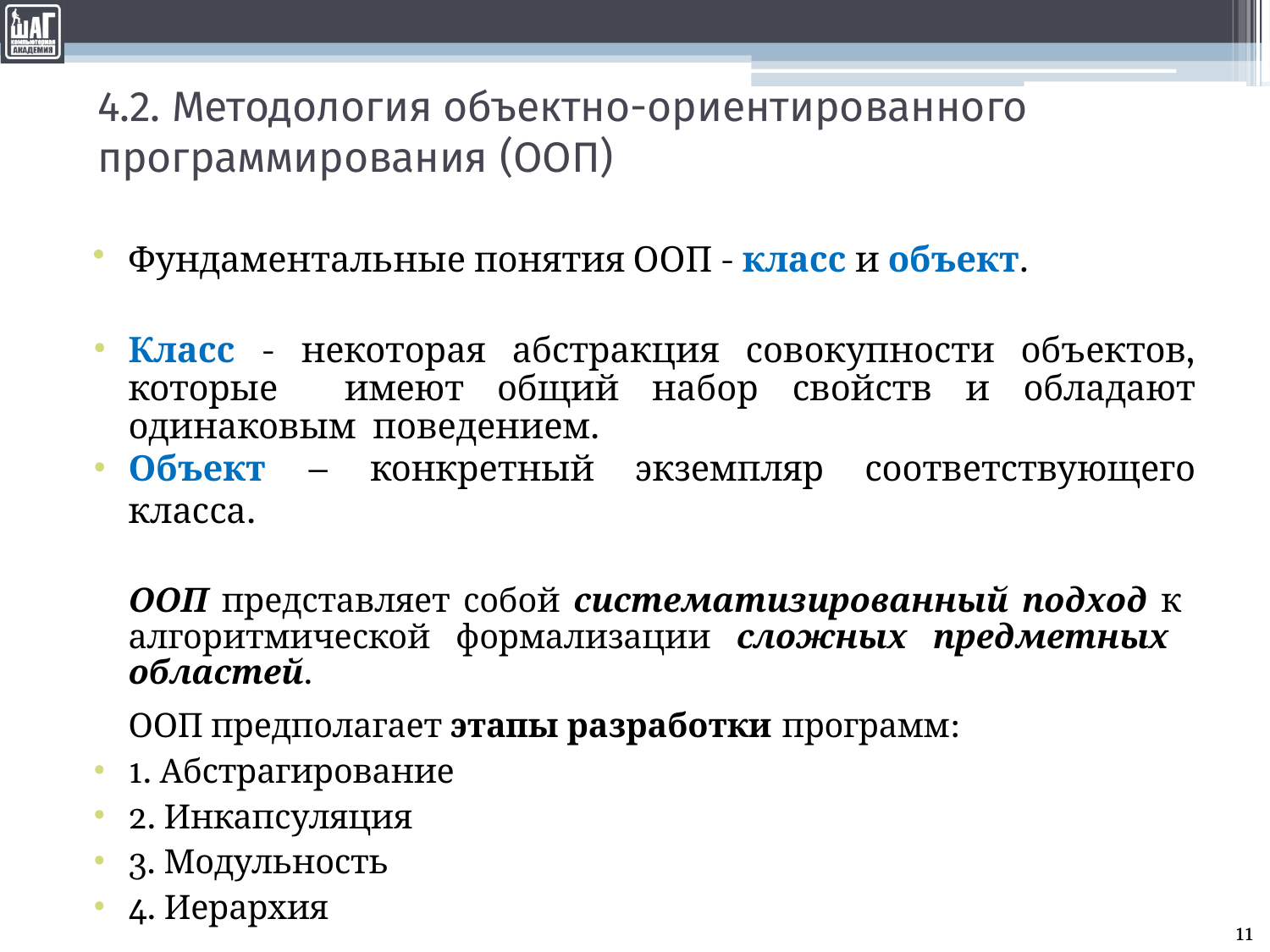

# 4.2. Методология объектно-ориентированного  программирования (ООП)
Фундаментальные понятия ООП - класс и объект.

Класс - некоторая абстракция совокупности объектов, которые  имеют общий набор свойств и обладают одинаковым  поведением.
Объект – конкретный экземпляр соответствующего класса.

ООП представляет собой систематизированный подход к  алгоритмической формализации сложных предметных  областей.
ООП предполагает этапы разработки программ:
1. Абстрагирование
2. Инкапсуляция
3. Модульность
4. Иерархия
11